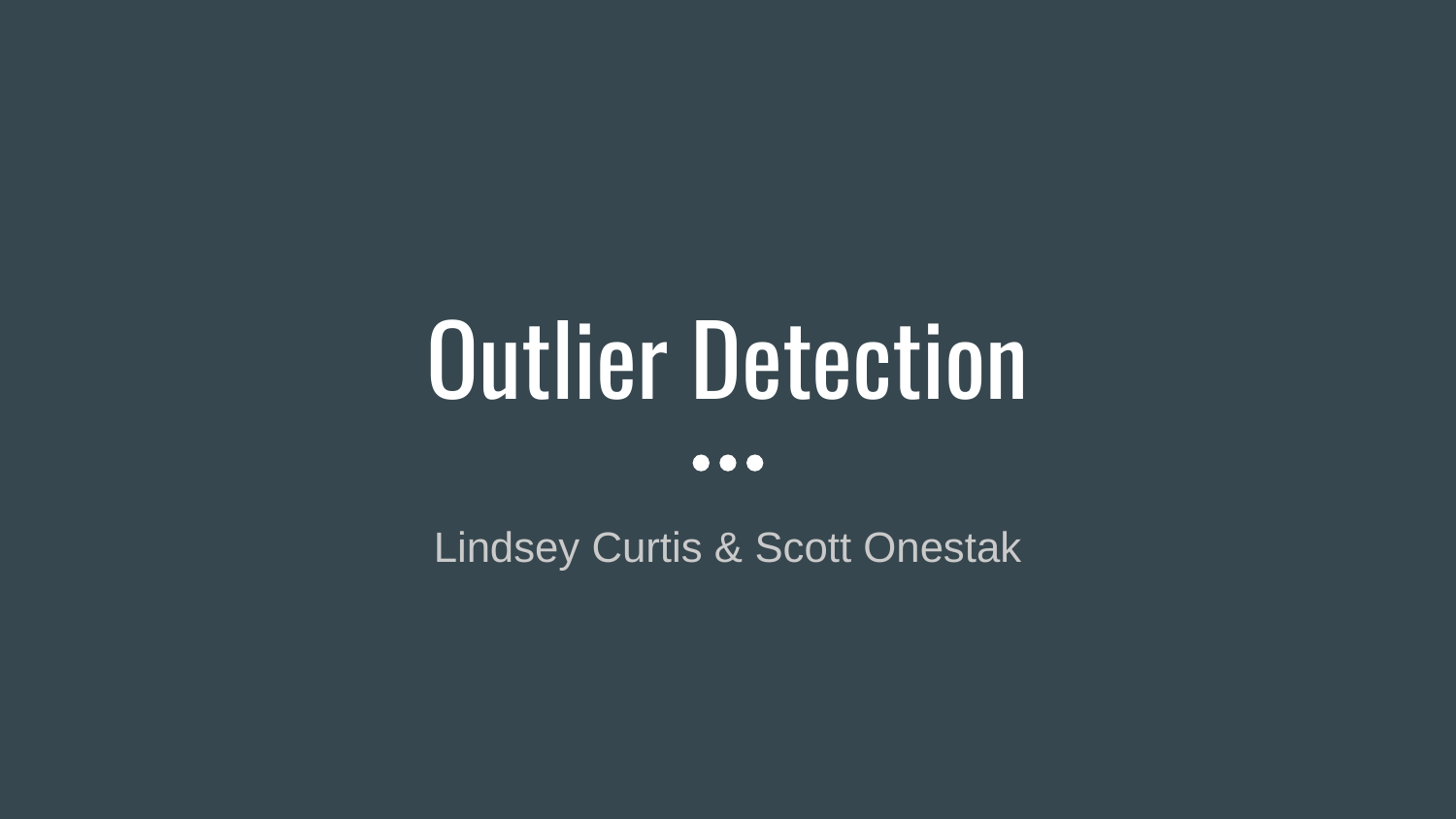

# Outlier Detection
Lindsey Curtis & Scott Onestak